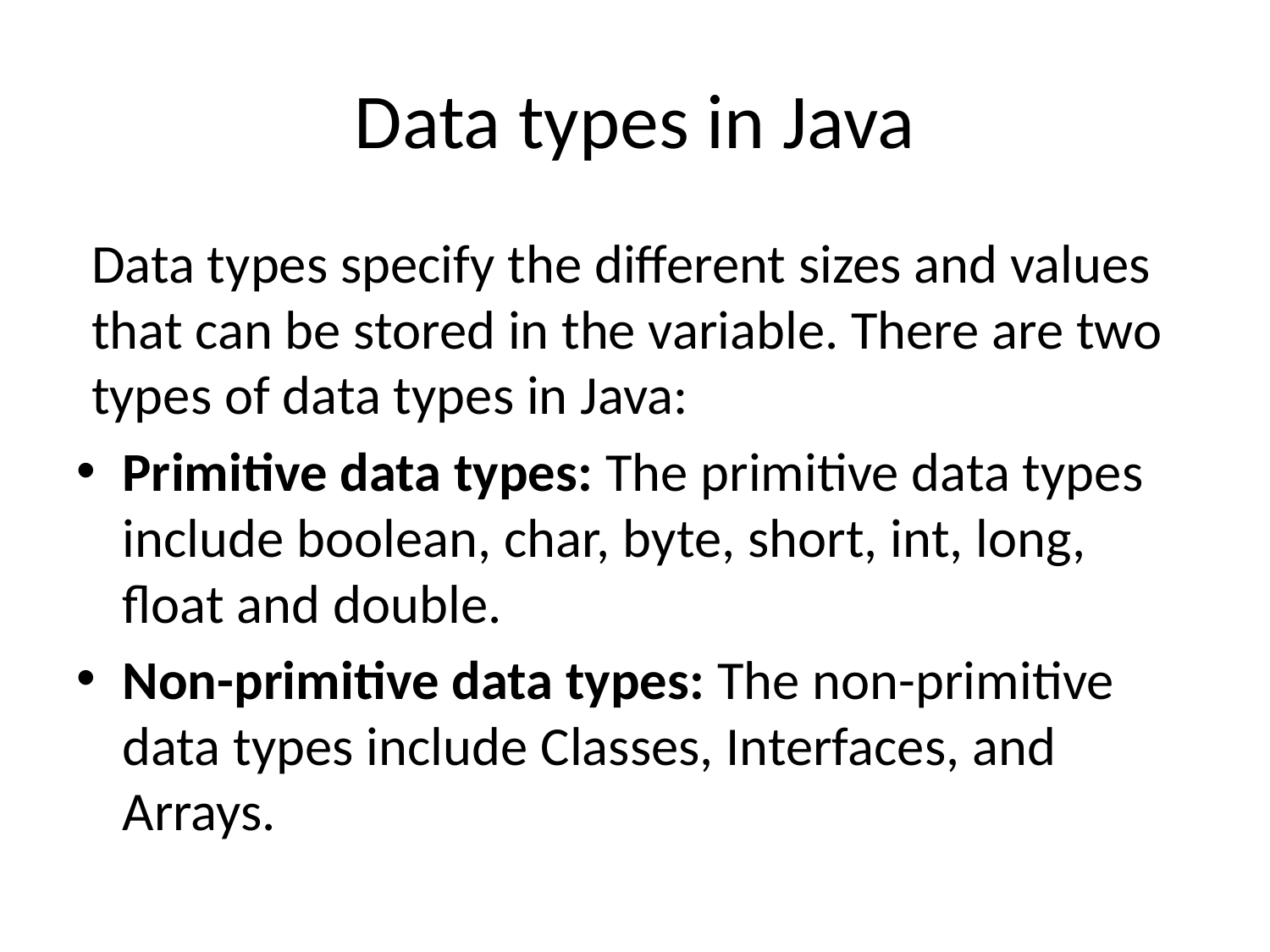

# Data types in Java
Data types specify the different sizes and values that can be stored in the variable. There are two types of data types in Java:
Primitive data types: The primitive data types include boolean, char, byte, short, int, long, float and double.
Non-primitive data types: The non-primitive data types include Classes, Interfaces, and Arrays.